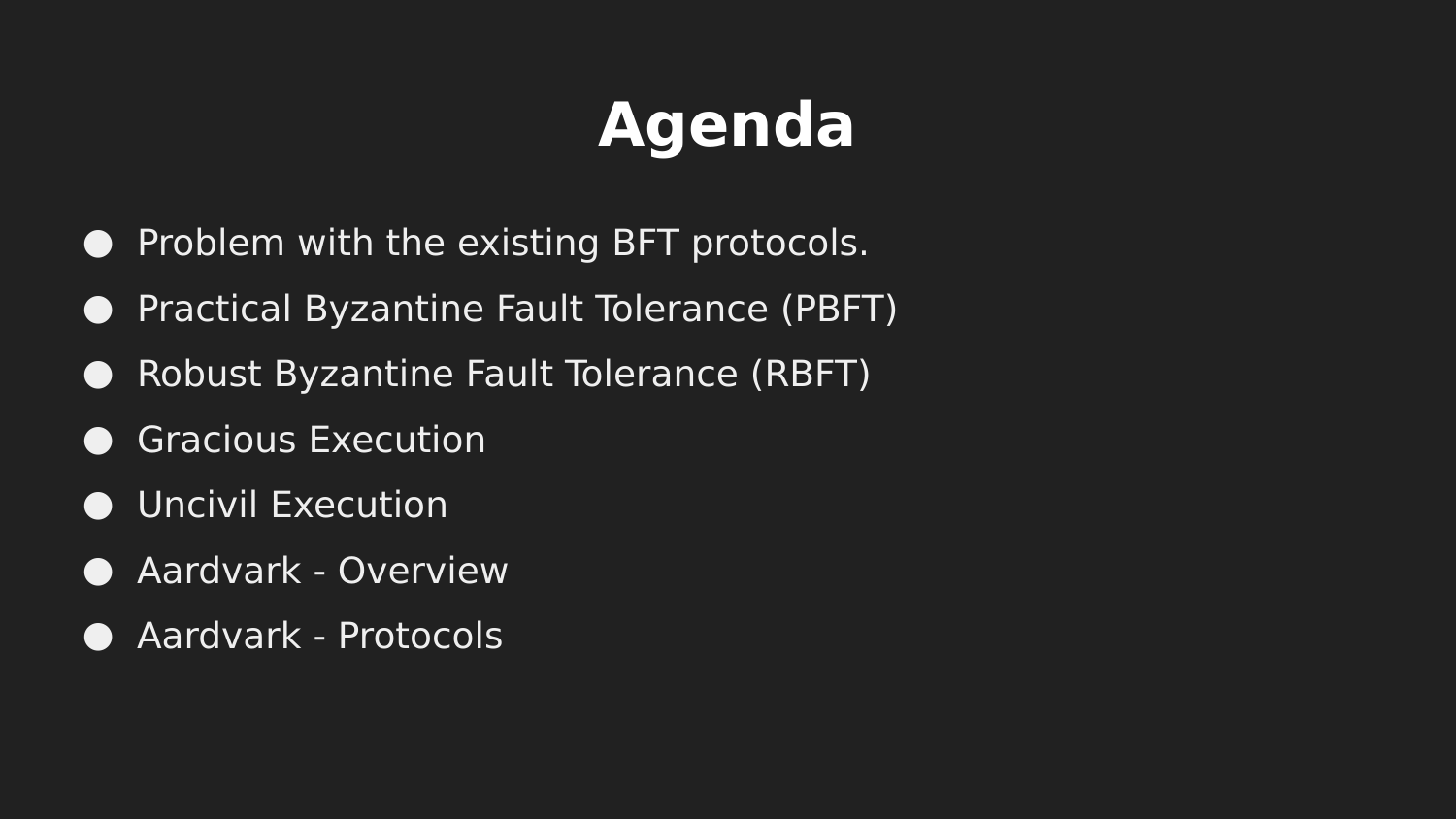

# Agenda
Problem with the existing BFT protocols.
Practical Byzantine Fault Tolerance (PBFT)
Robust Byzantine Fault Tolerance (RBFT)
Gracious Execution
Uncivil Execution
Aardvark - Overview
Aardvark - Protocols